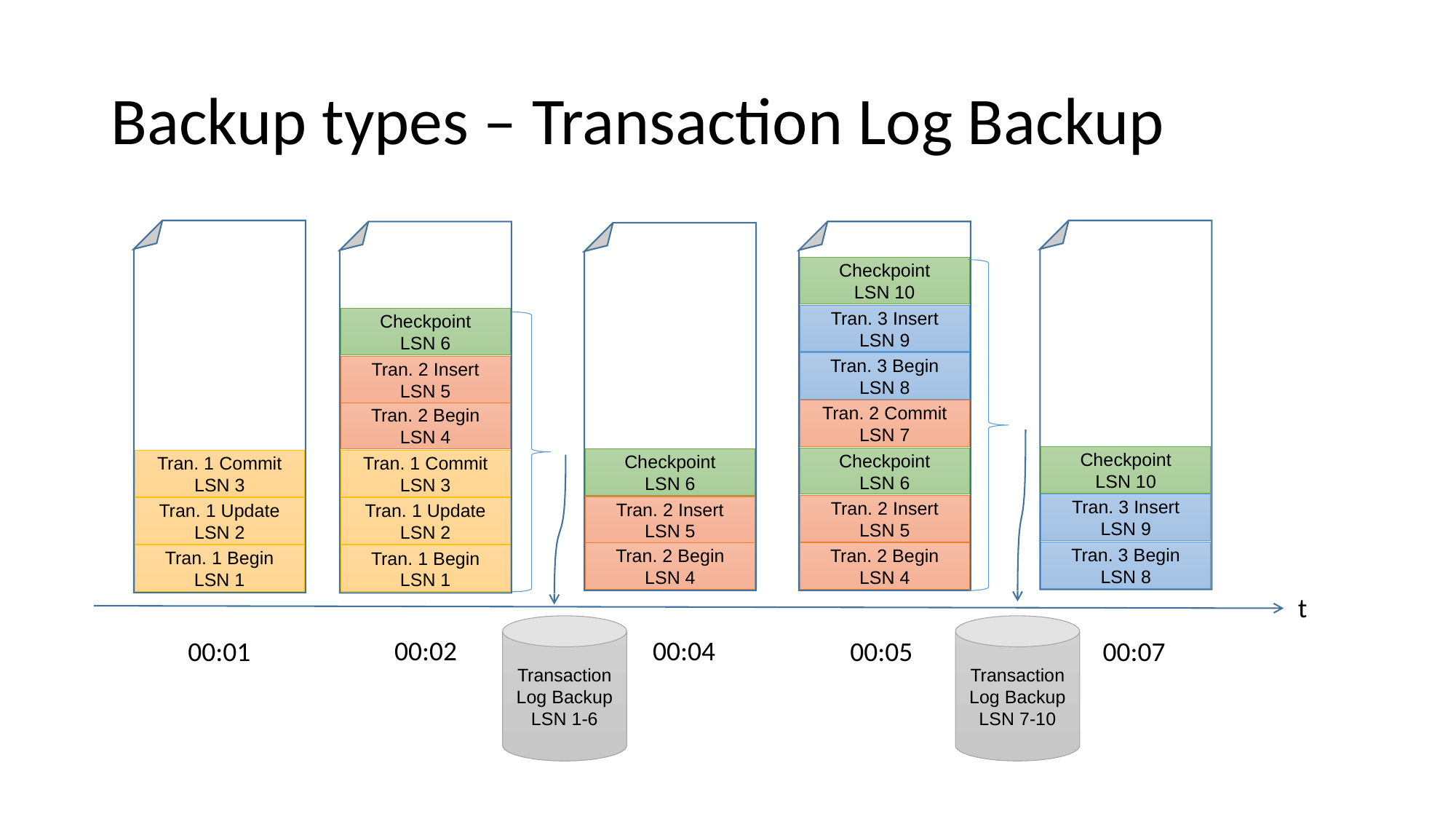

# Backup types – Transaction Log Backup

Checkpoint
LSN 10

Tran. 3 Insert
LSN 9
Checkpoint
LSN 6

Tran. 3 Begin
LSN 8
Tran. 2 Insert
LSN 5
Tran. 2 Commit
LSN 7
Tran. 2 Begin
LSN 4
Checkpoint
LSN 10
Checkpoint
LSN 6
Checkpoint
LSN 6
Tran. 1 Commit
LSN 3
Tran. 1 Commit
LSN 3
Tran. 3 Insert
LSN 9
Tran. 2 Insert
LSN 5
Tran. 2 Insert
LSN 5
Tran. 1 Update
LSN 2
Tran. 1 Update
LSN 2
Tran. 3 Begin
LSN 8
Tran. 2 Begin
LSN 4
Tran. 2 Begin
LSN 4
Tran. 1 Begin
LSN 1
Tran. 1 Begin
LSN 1
t
Transaction Log Backup
LSN 1-6
Transaction Log Backup
LSN 7-10
00:02
00:04
00:01
00:05
00:07